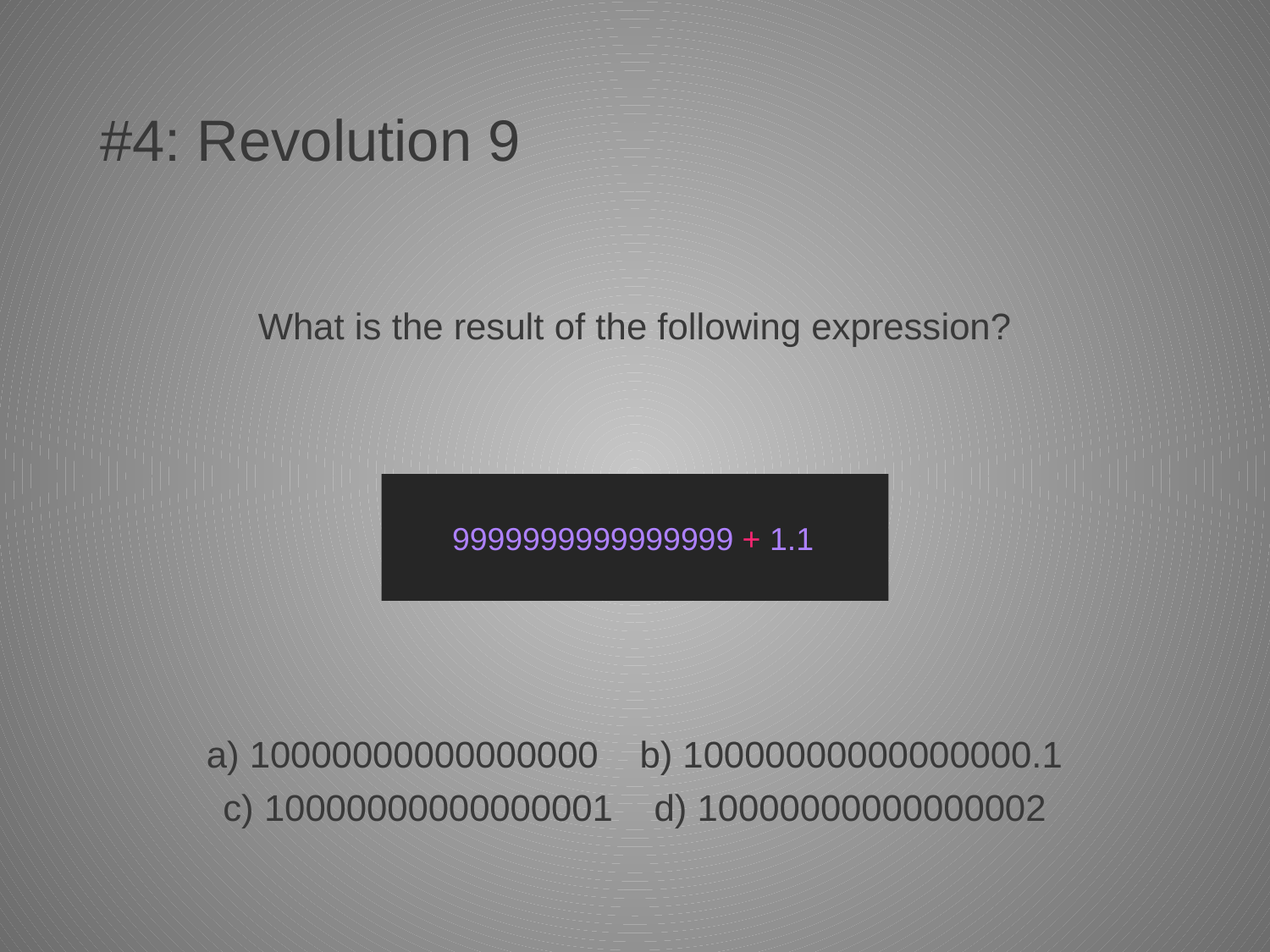

# #4: Revolution 9
What is the result of the following expression?

9999999999999999 + 1.1

a) 10000000000000000    b) 10000000000000000.1
c) 10000000000000001    d) 10000000000000002